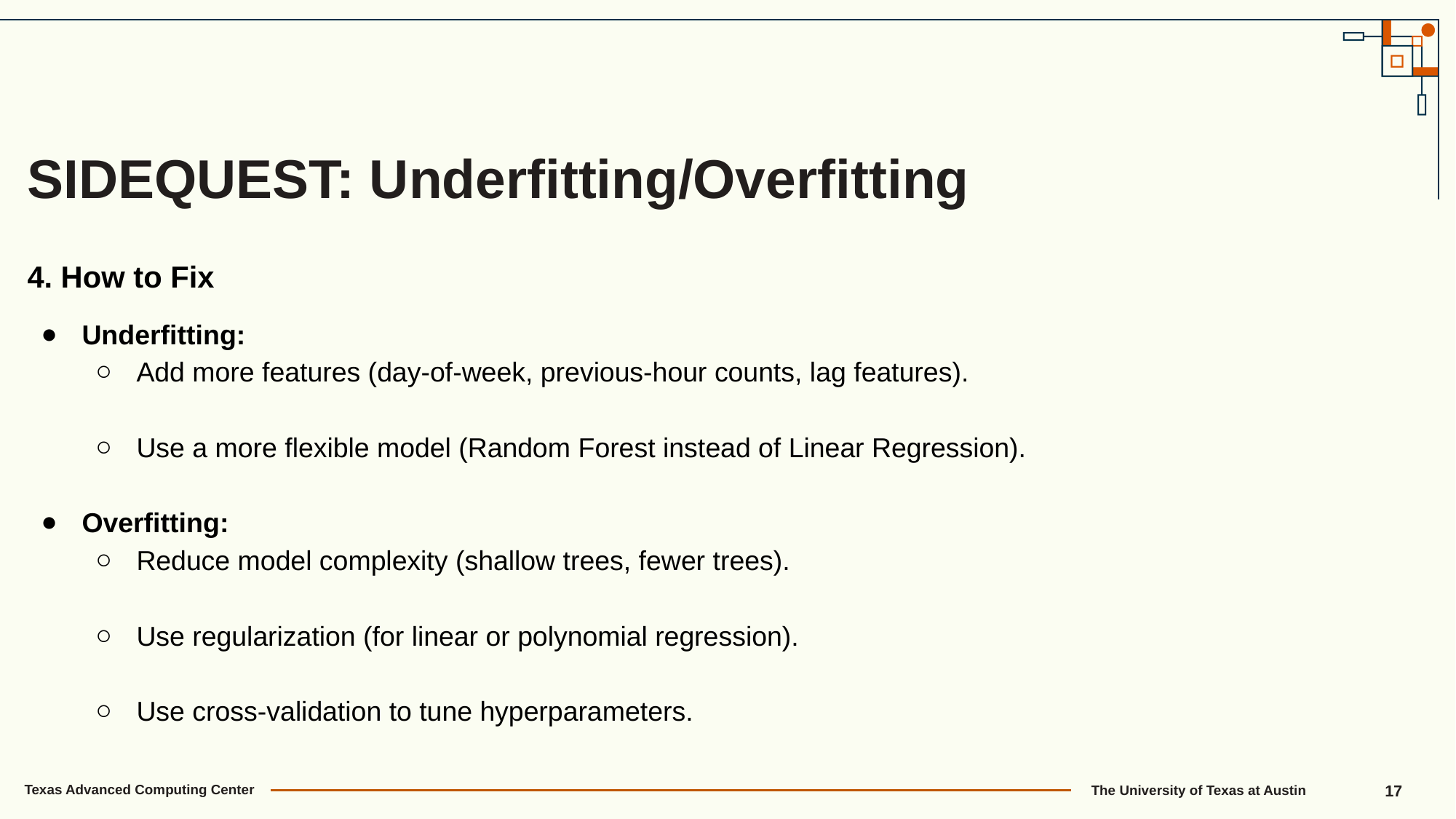

SIDEQUEST: Underfitting/Overfitting
4. How to Fix
Underfitting:
Add more features (day-of-week, previous-hour counts, lag features).
Use a more flexible model (Random Forest instead of Linear Regression).
Overfitting:
Reduce model complexity (shallow trees, fewer trees).
Use regularization (for linear or polynomial regression).
Use cross-validation to tune hyperparameters.